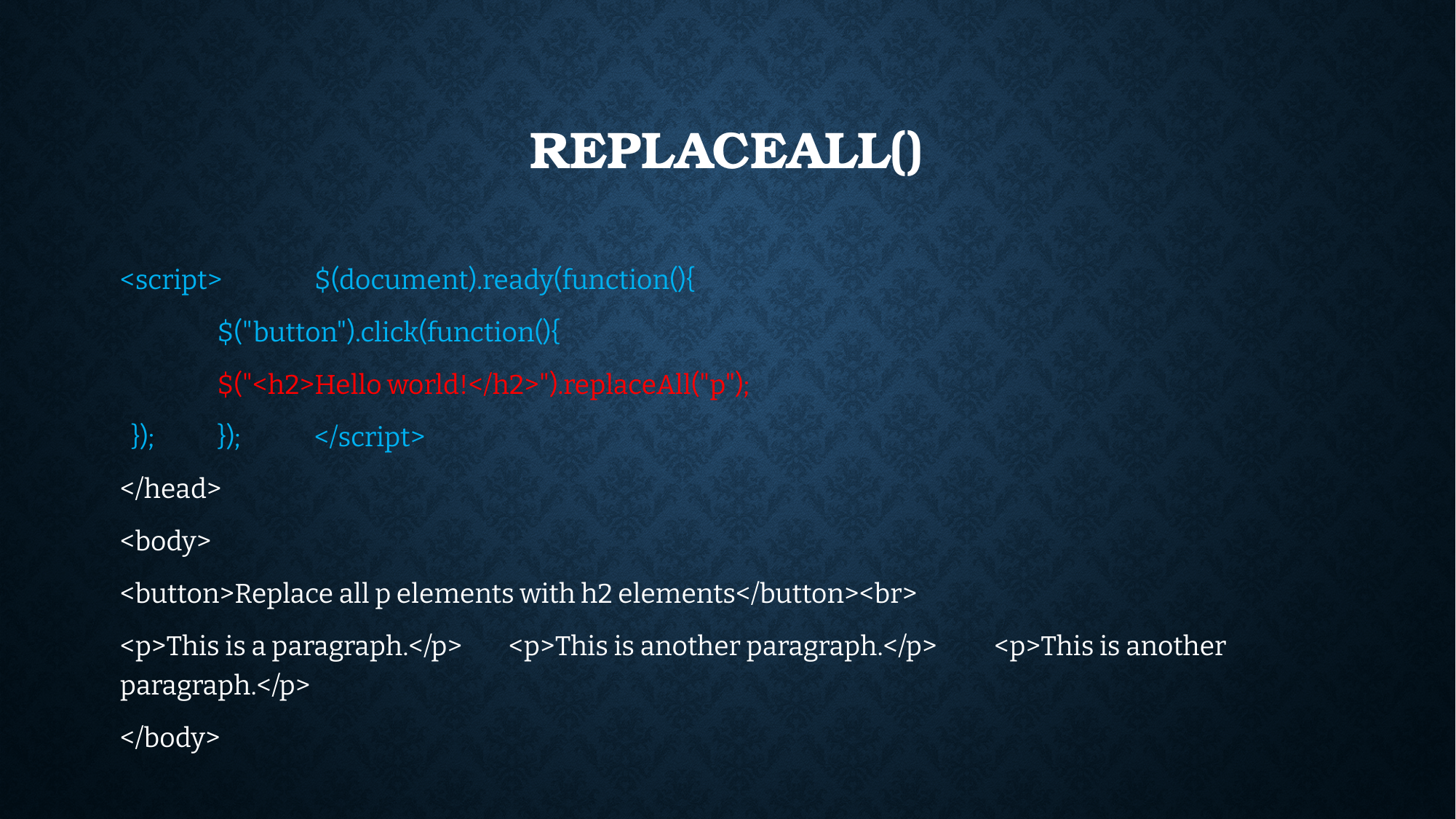

# replaceAll()
<script>	$(document).ready(function(){
  			$("button").click(function(){
    				$("<h2>Hello world!</h2>").replaceAll("p");
  });	});	</script>
</head>
<body>
<button>Replace all p elements with h2 elements</button><br>
<p>This is a paragraph.</p>	<p>This is another paragraph.</p>	<p>This is another paragraph.</p>
</body>